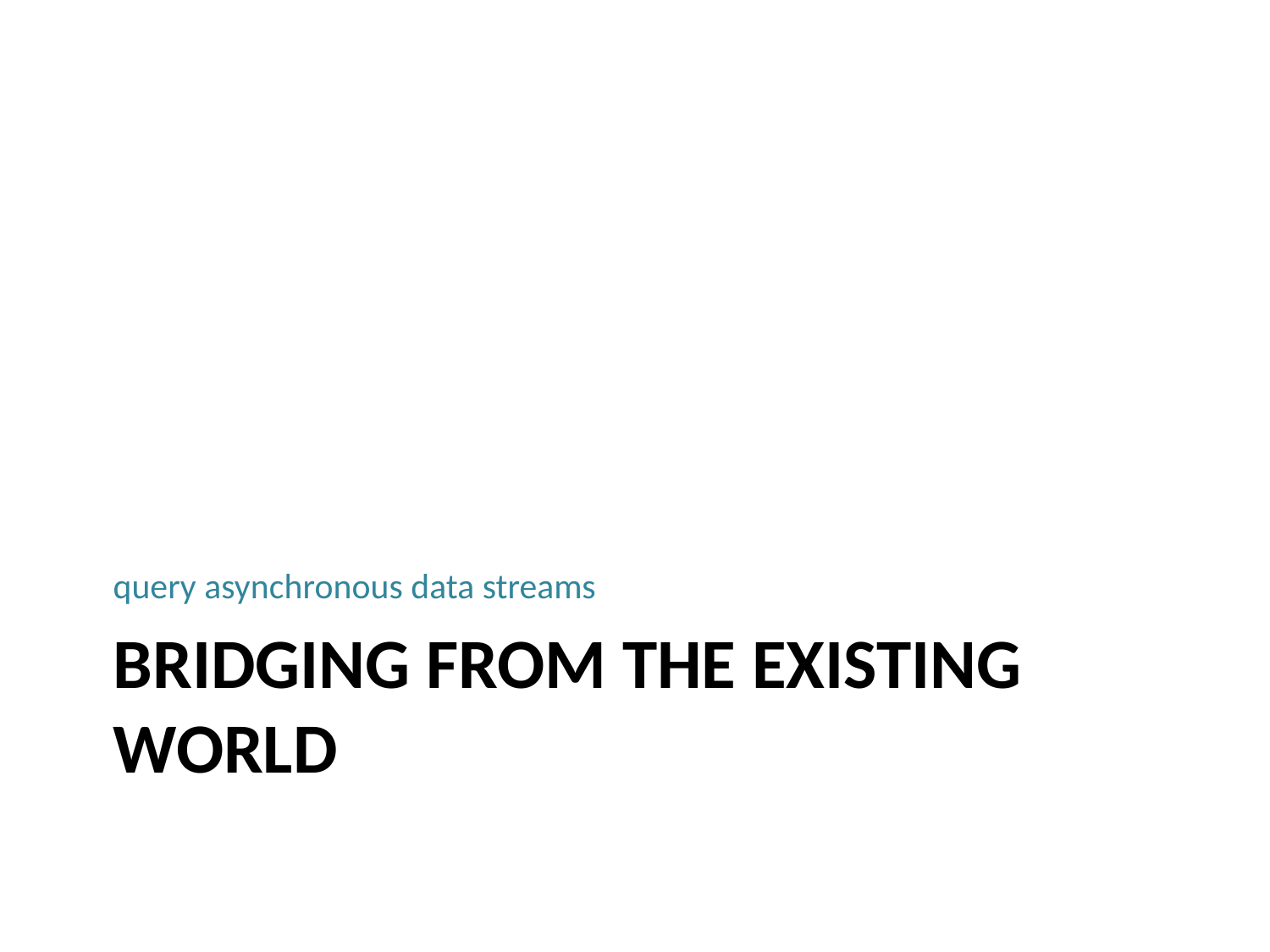

query asynchronous data streams
# Bridging from the Existing World